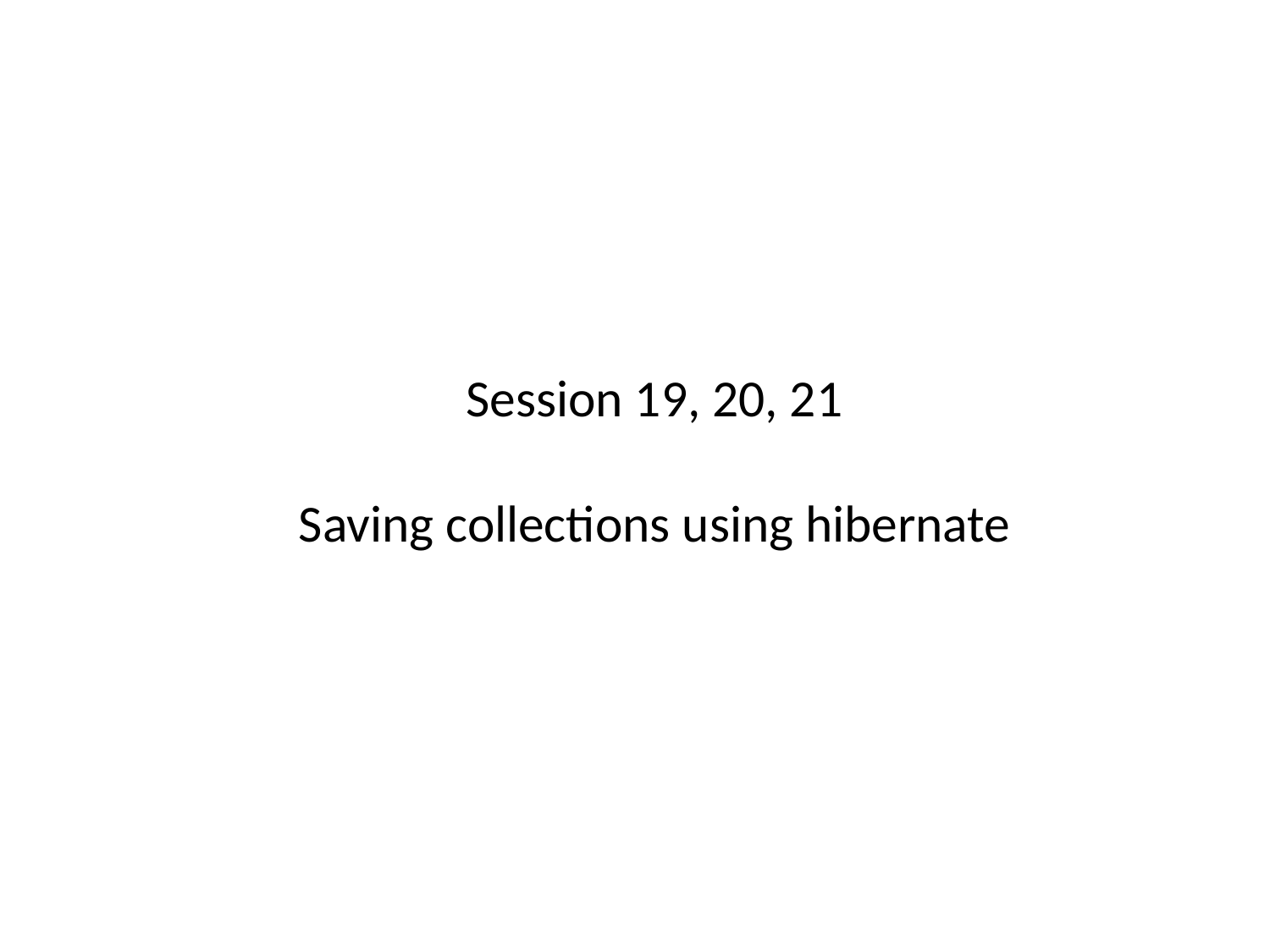

# Session 19, 20, 21 Saving collections using hibernate